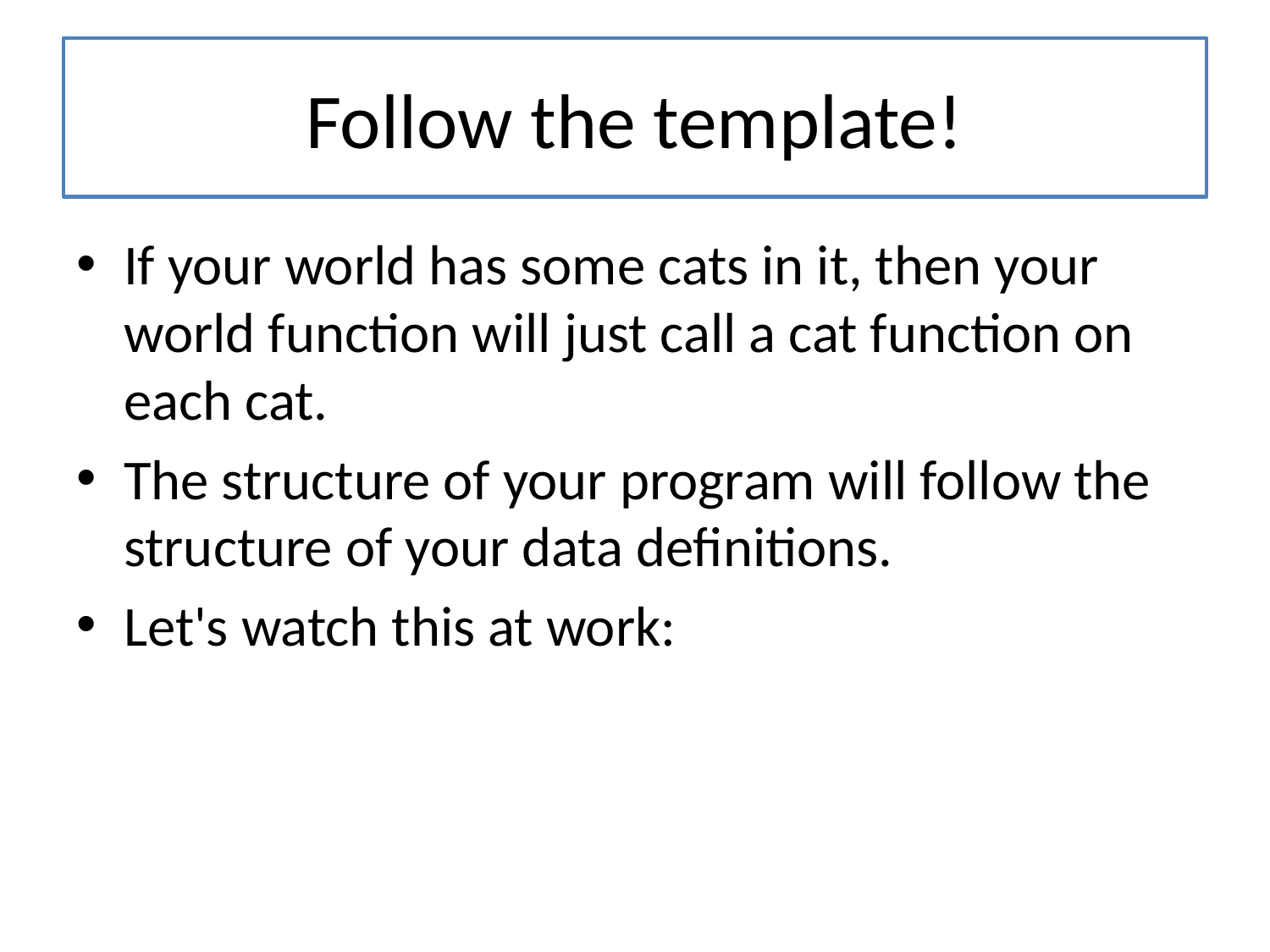

# Follow the template!
If your world has some cats in it, then your world function will just call a cat function on each cat.
The structure of your program will follow the structure of your data definitions.
Let's watch this at work: